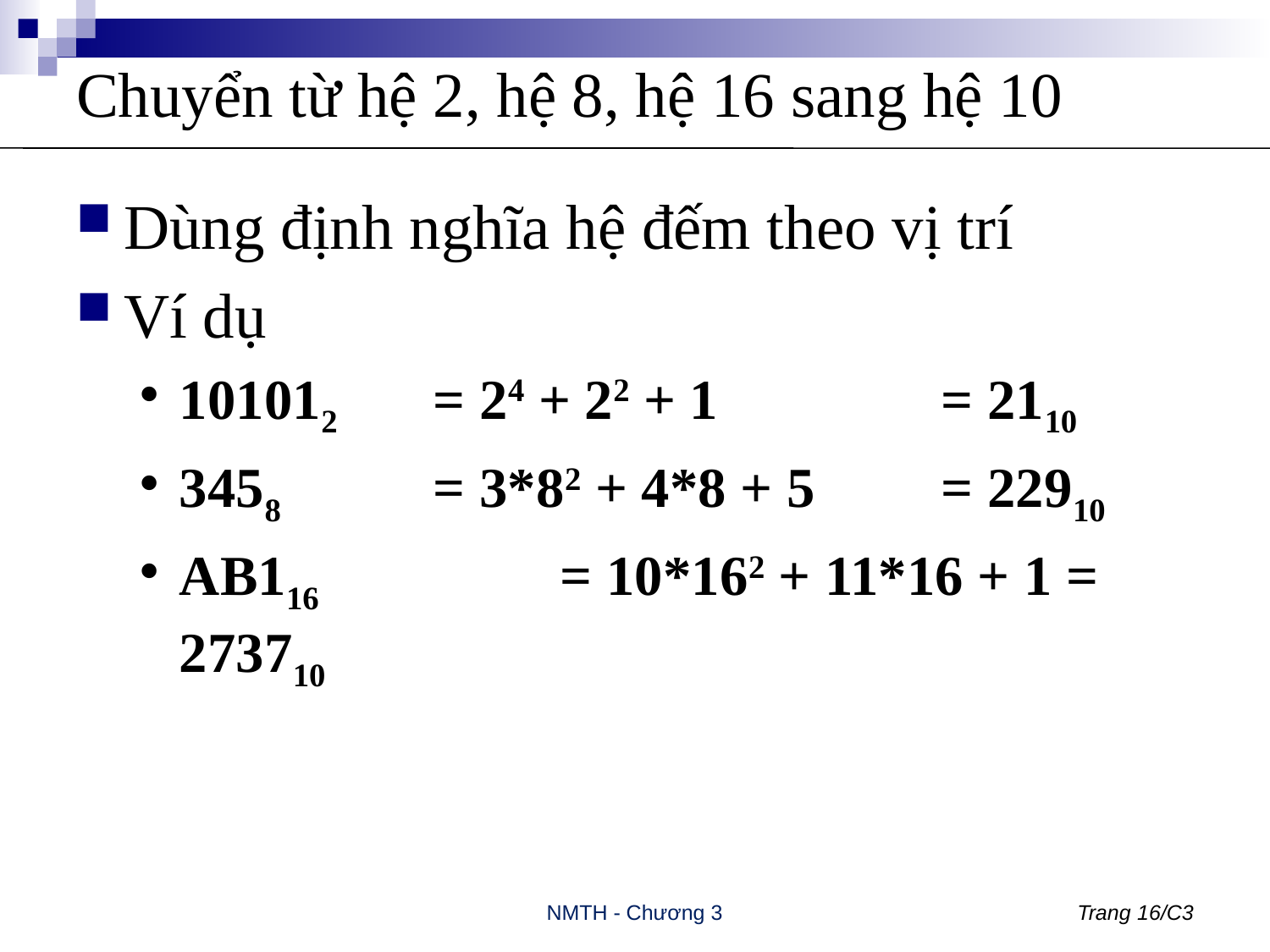

# Chuyển từ hệ 2, hệ 8, hệ 16 sang hệ 10

Dùng định nghĩa hệ đếm theo vị trí
Ví dụ
101012	= 24 + 22 + 1 		= 2110
3458		= 3*82 + 4*8 + 5 	= 22910
AB116		= 10*162 + 11*16 + 1 = 273710
NMTH - Chương 3
Trang 16/C3